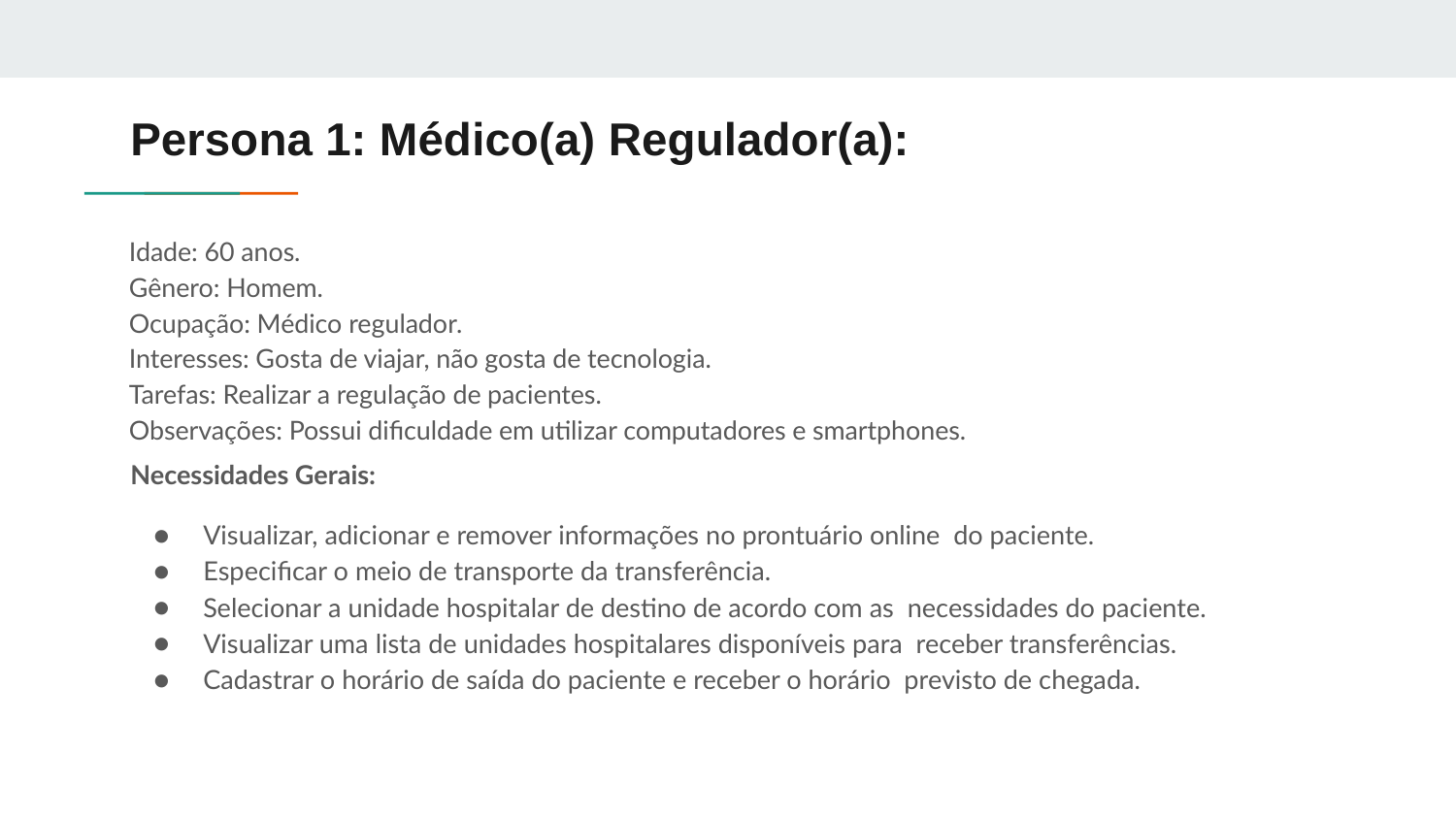

# Persona 1: Médico(a) Regulador(a):
Idade: 60 anos.
Gênero: Homem.
Ocupação: Médico regulador.
Interesses: Gosta de viajar, não gosta de tecnologia.
Tarefas: Realizar a regulação de pacientes.
Observações: Possui dificuldade em utilizar computadores e smartphones.
Necessidades Gerais:
Visualizar, adicionar e remover informações no prontuário online  do paciente.
Especificar o meio de transporte da transferência.
Selecionar a unidade hospitalar de destino de acordo com as  necessidades do paciente.
Visualizar uma lista de unidades hospitalares disponíveis para  receber transferências.
Cadastrar o horário de saída do paciente e receber o horário  previsto de chegada.